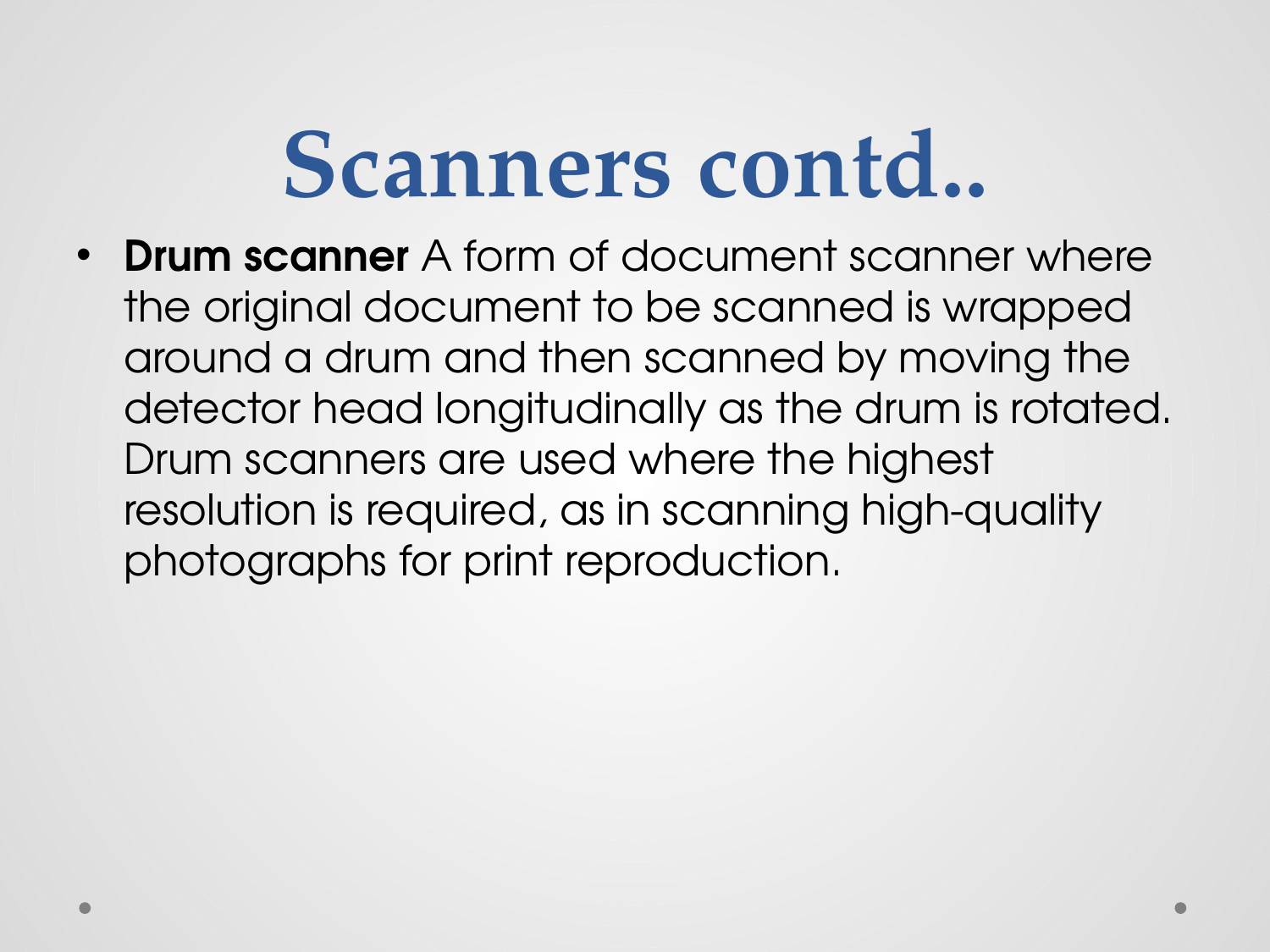

# Scanners contd..
Drum scanner A form of document scanner where the original document to be scanned is wrapped around a drum and then scanned by moving the detector head longitudinally as the drum is rotated. Drum scanners are used where the highest resolution is required, as in scanning high-quality photographs for print reproduction.